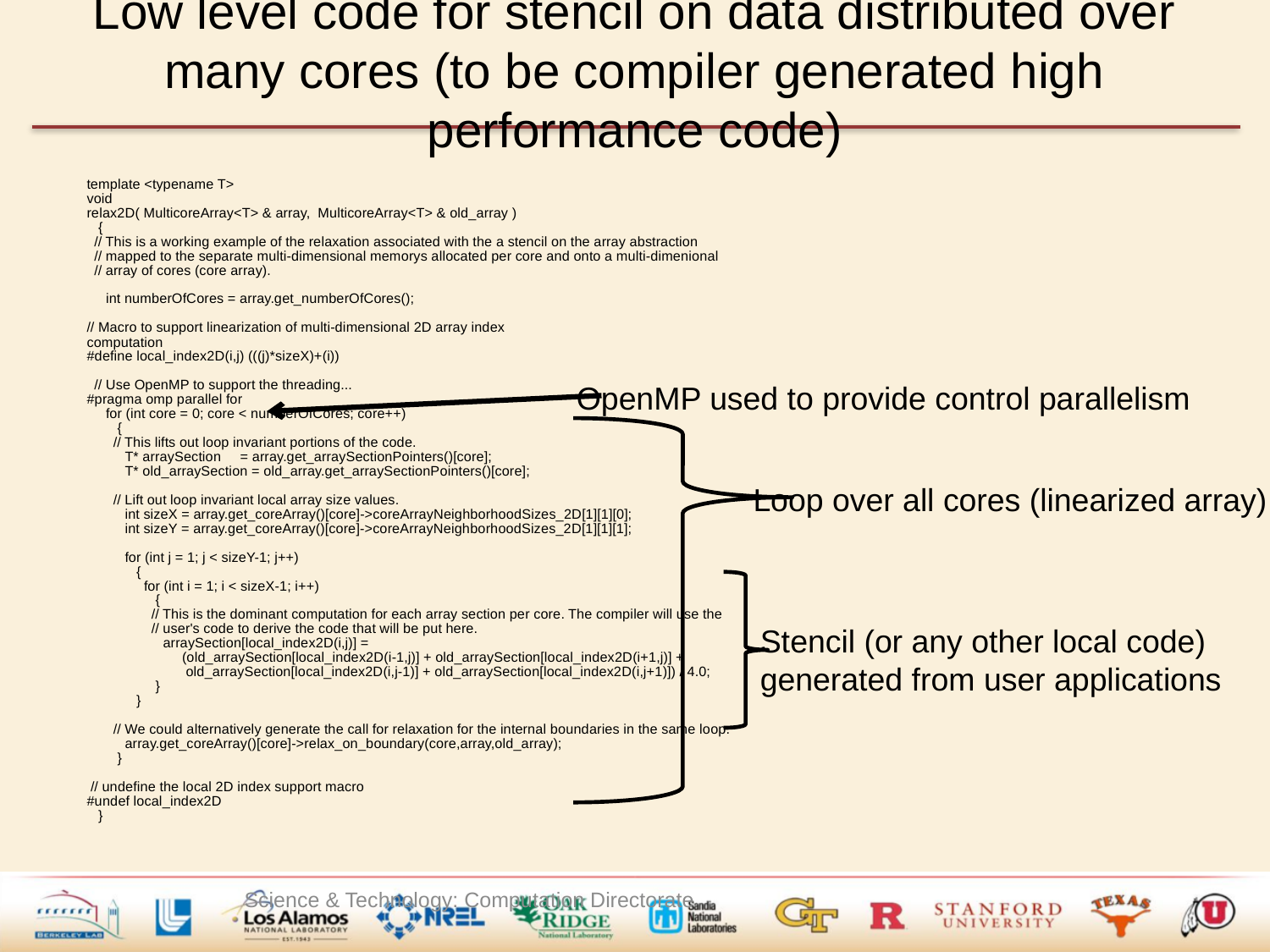

# Low level code for stencil on data distributed over many cores (to be compiler generated high performance code)
template <typename T>
void
relax2D( MulticoreArray<T> & array,  MulticoreArray<T> & old_array )
   {
  // This is a working example of the relaxation associated with the a stencil on the array abstraction
  // mapped to the separate multi-dimensional memorys allocated per core and onto a multi-dimenional
  // array of cores (core array).

     int numberOfCores = array.get_numberOfCores();

// Macro to support linearization of multi-dimensional 2D array index
computation
#define local_index2D(i,j) (((j)*sizeX)+(i))

  // Use OpenMP to support the threading...
#pragma omp parallel for
     for (int core = 0; core < numberOfCores; core++)
        {
       // This lifts out loop invariant portions of the code.
          T* arraySection     = array.get_arraySectionPointers()[core];
          T* old_arraySection = old_array.get_arraySectionPointers()[core];

       // Lift out loop invariant local array size values.
          int sizeX = array.get_coreArray()[core]->coreArrayNeighborhoodSizes_2D[1][1][0];
          int sizeY = array.get_coreArray()[core]->coreArrayNeighborhoodSizes_2D[1][1][1];

          for (int j = 1; j < sizeY-1; j++)
             {
               for (int i = 1; i < sizeX-1; i++)
                  {
                 // This is the dominant computation for each array section per core. The compiler will use the
                 // user's code to derive the code that will be put here.
                    arraySection[local_index2D(i,j)] =
                         (old_arraySection[local_index2D(i-1,j)] + old_arraySection[local_index2D(i+1,j)] +
                          old_arraySection[local_index2D(i,j-1)] + old_arraySection[local_index2D(i,j+1)]) / 4.0;
                  }
             }

       // We could alternatively generate the call for relaxation for the internal boundaries in the same loop.
          array.get_coreArray()[core]->relax_on_boundary(core,array,old_array);
        }

 // undefine the local 2D index support macro
#undef local_index2D
   }

OpenMP used to provide control parallelism

Loop over all cores (linearized array)

Stencil (or any other local code)
generated from user applications
Science & Technology: Computation Directorate